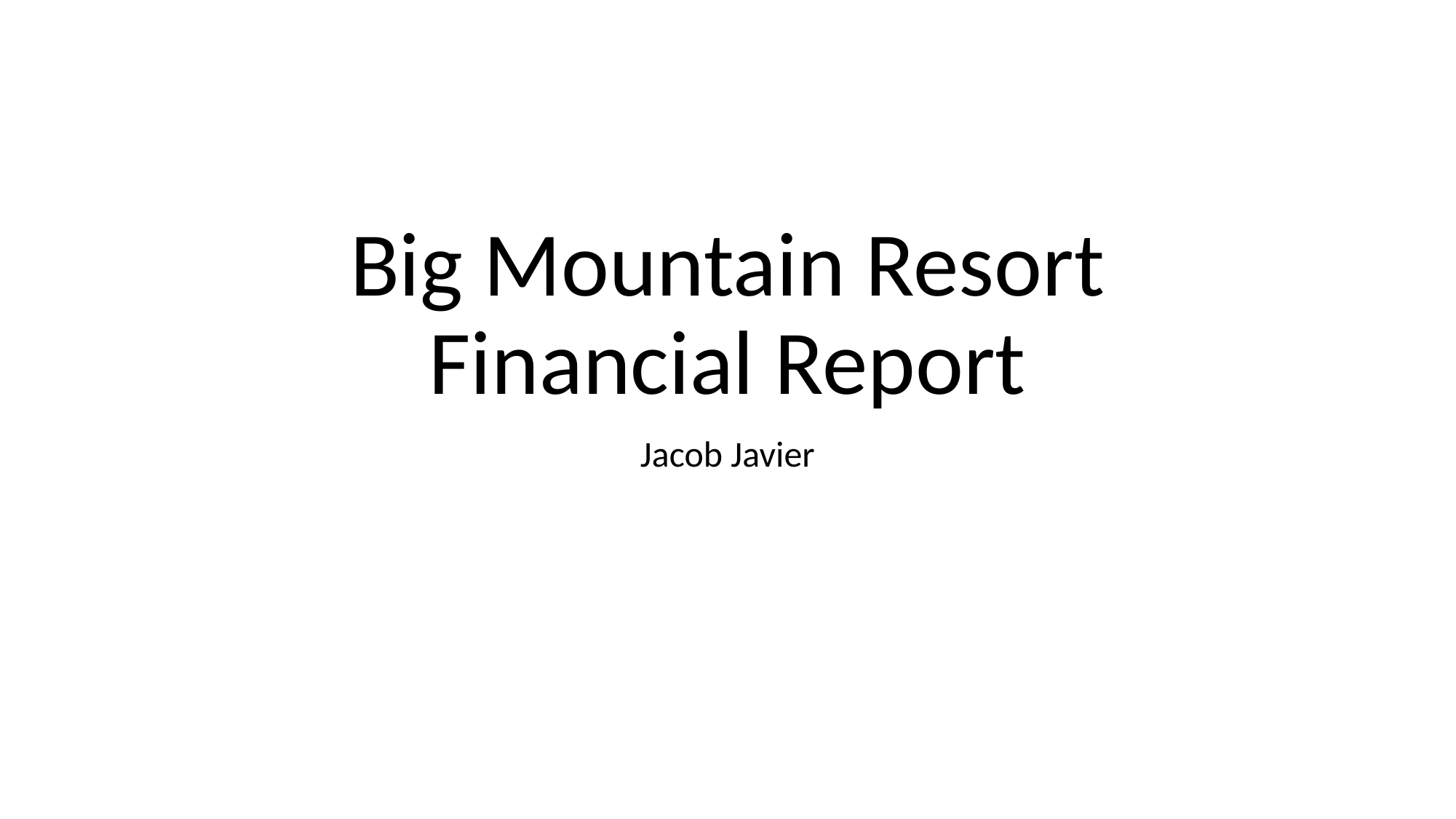

# Big Mountain Resort Financial Report
Jacob Javier